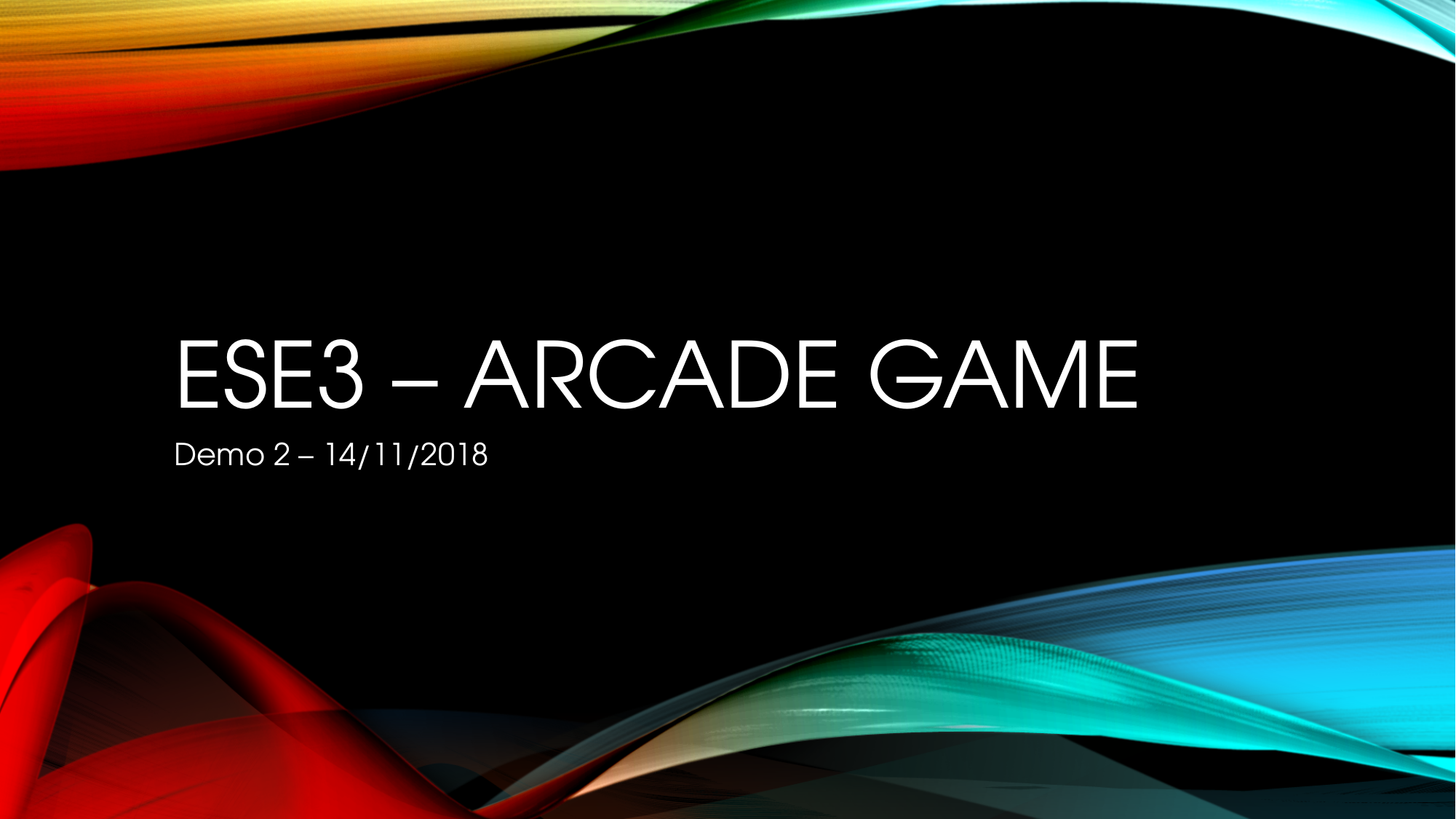

ESE3 – Arcade game
Demo 2 – 14/11/2018